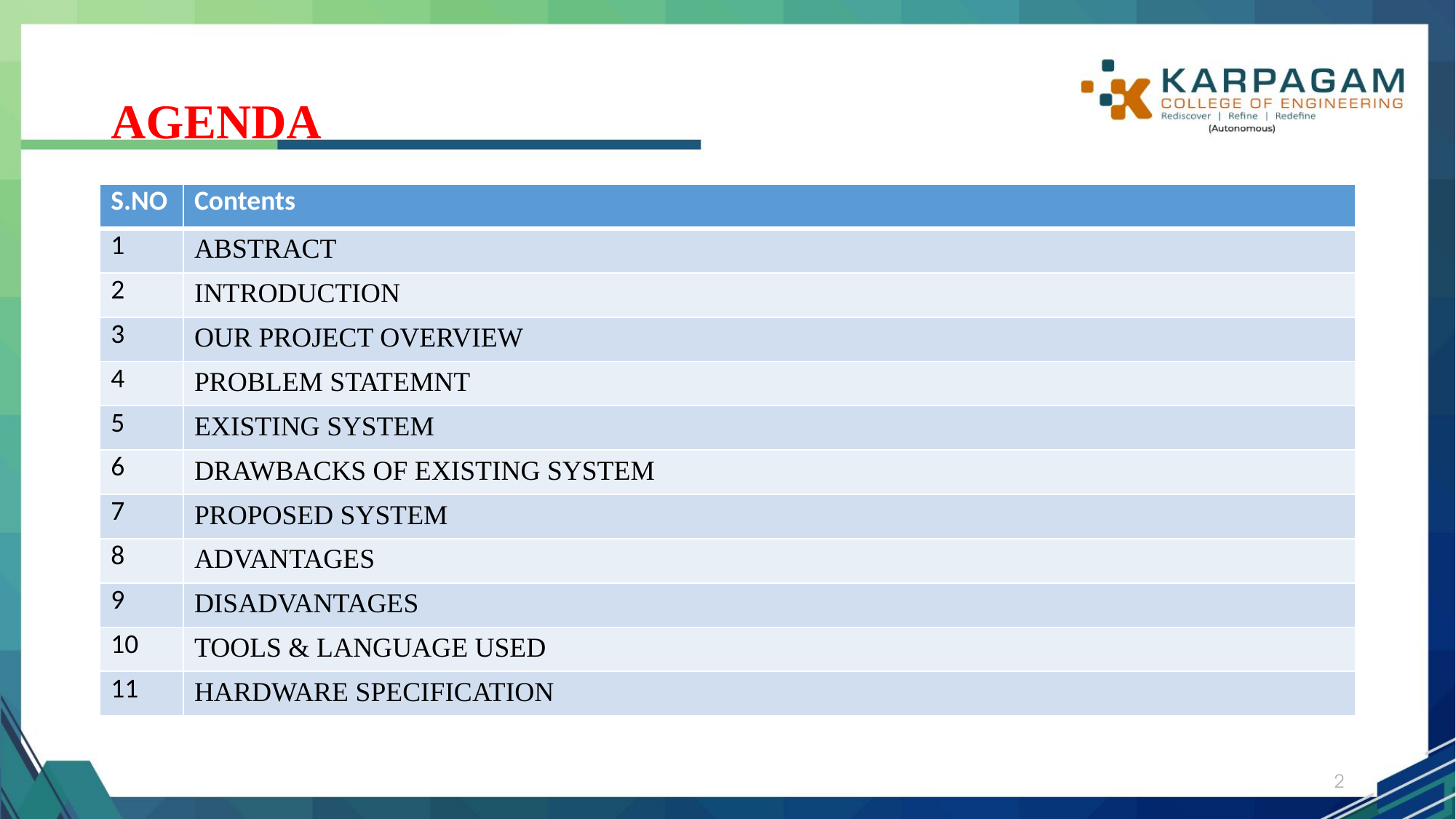

# AGENDA
| S.NO | Contents |
| --- | --- |
| 1 | ABSTRACT |
| 2 | INTRODUCTION |
| 3 | OUR PROJECT OVERVIEW |
| 4 | PROBLEM STATEMNT |
| 5 | EXISTING SYSTEM |
| 6 | DRAWBACKS OF EXISTING SYSTEM |
| 7 | PROPOSED SYSTEM |
| 8 | ADVANTAGES |
| 9 | DISADVANTAGES |
| 10 | TOOLS & LANGUAGE USED |
| 11 | HARDWARE SPECIFICATION |

2